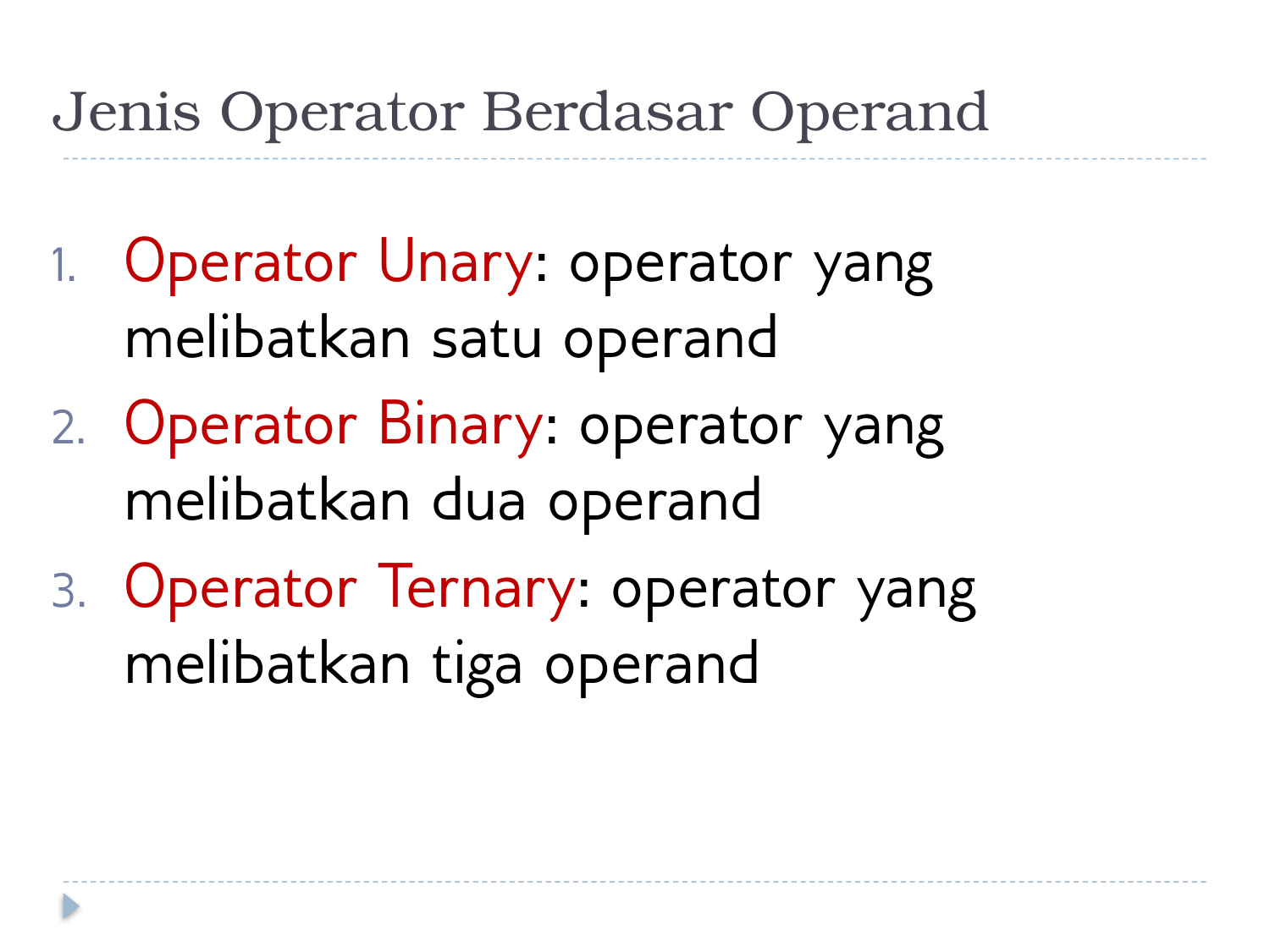

# Jenis Operator Berdasar Operand
Operator Unary: operator yang melibatkan satu operand
Operator Binary: operator yang melibatkan dua operand
Operator Ternary: operator yang melibatkan tiga operand